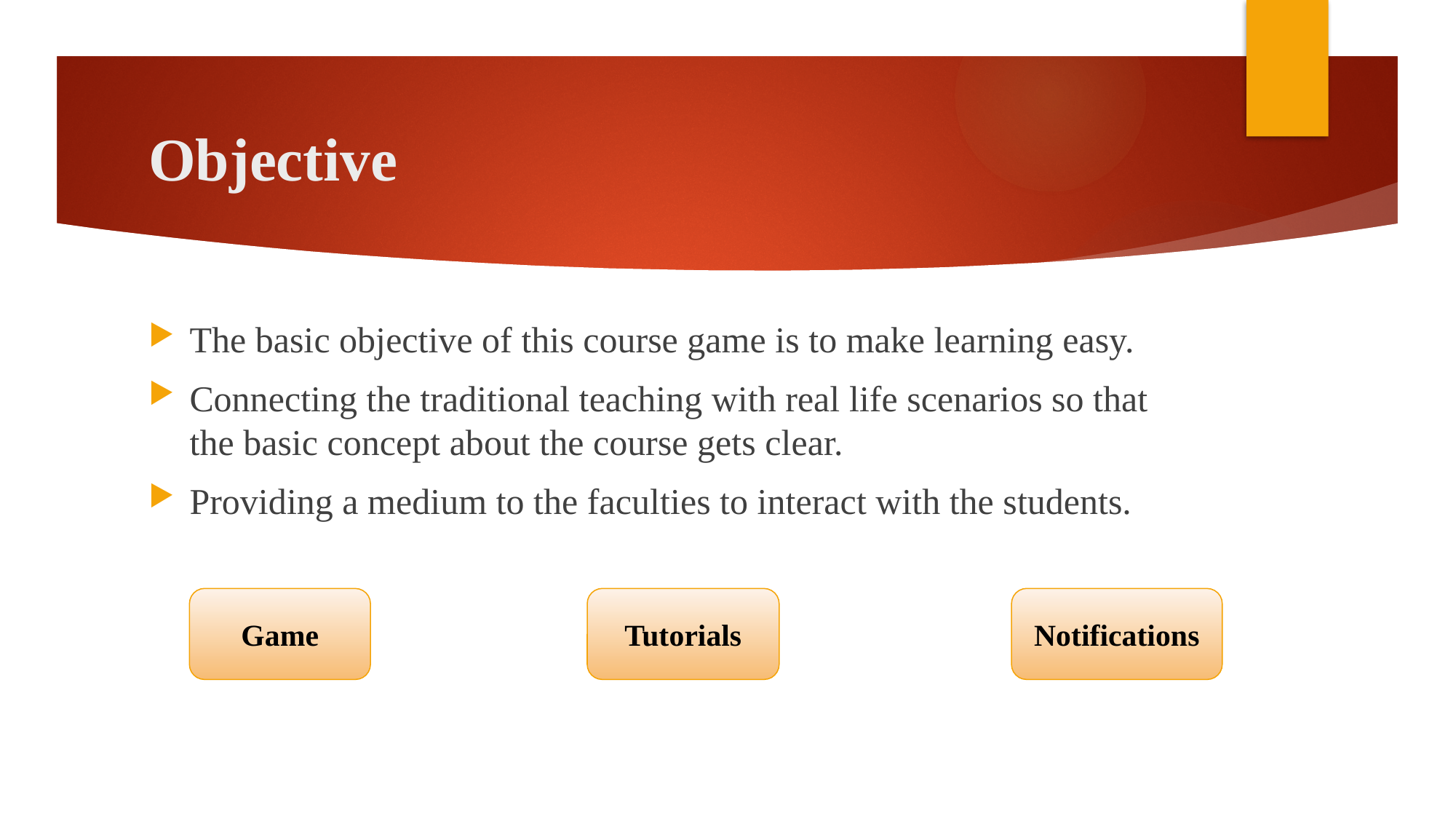

# Objective
The basic objective of this course game is to make learning easy.
Connecting the traditional teaching with real life scenarios so that the basic concept about the course gets clear.
Providing a medium to the faculties to interact with the students.

Game
Tutorials
Notifications